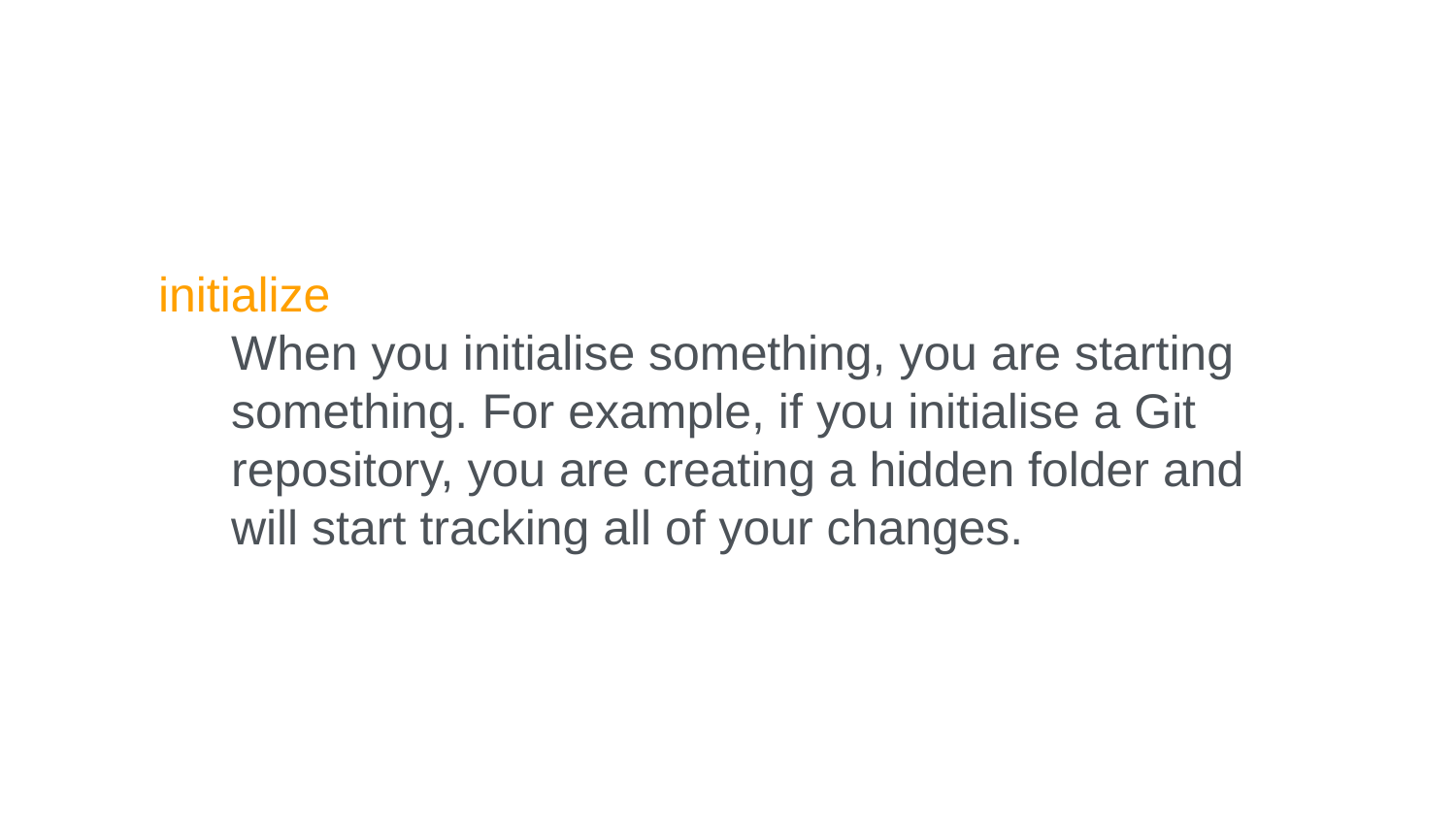

initialize
When you initialise something, you are starting something. For example, if you initialise a Git repository, you are creating a hidden folder and will start tracking all of your changes.